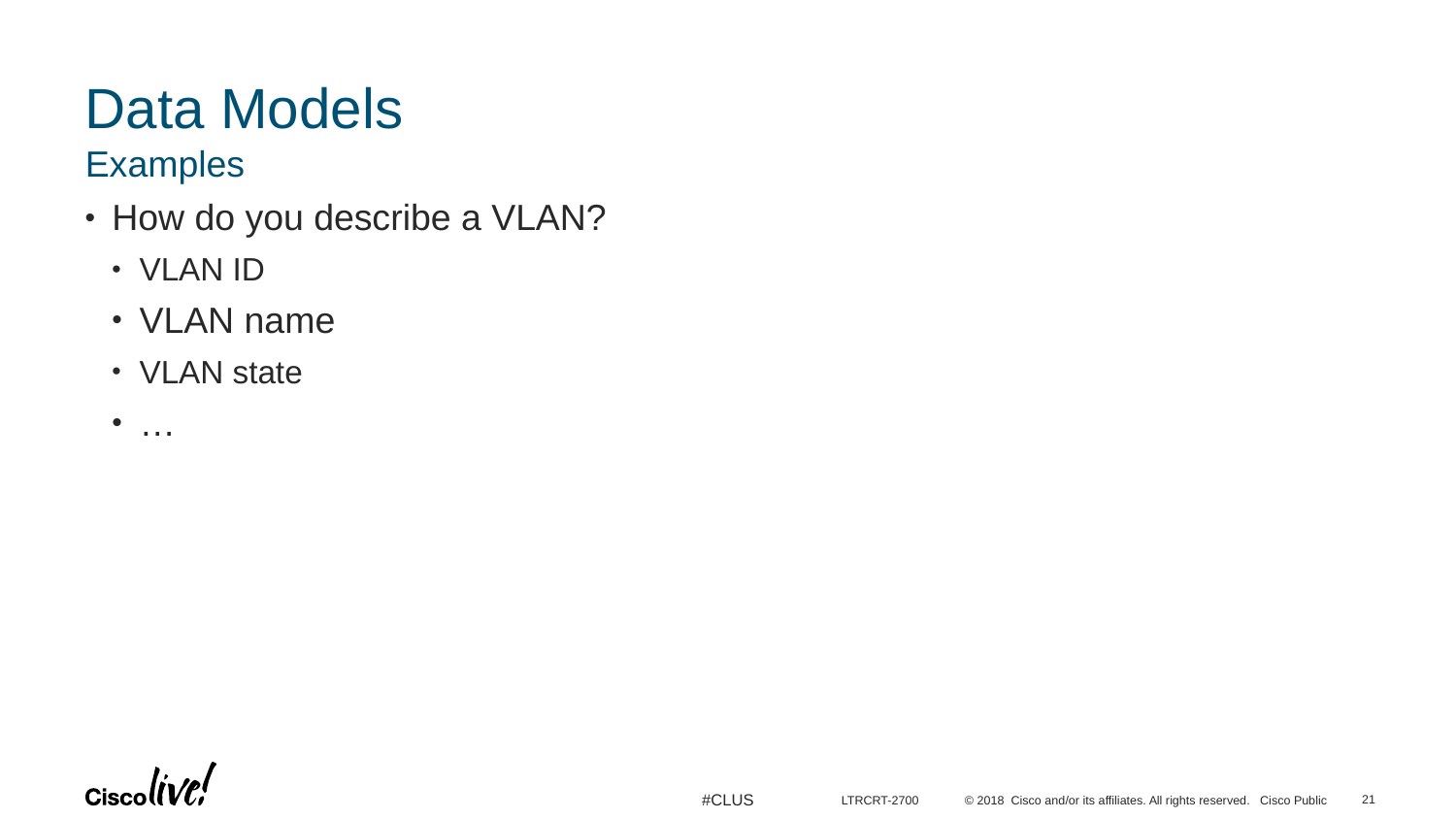

# Data Models
Examples
How do you describe a VLAN?
VLAN ID
VLAN name
VLAN state
…
21
LTRCRT-2700